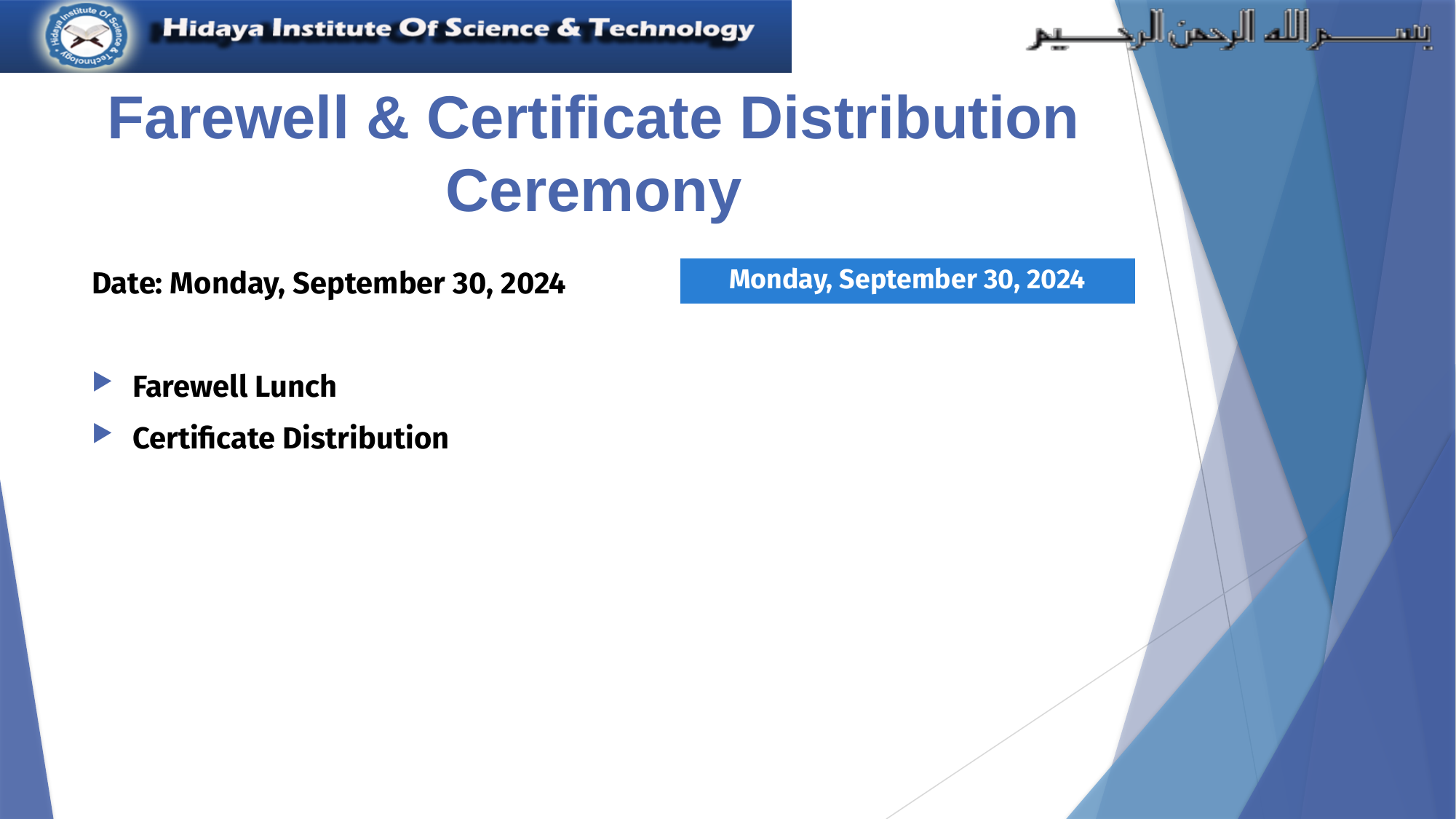

# Farewell & Certificate Distribution Ceremony
Date: Monday, September 30, 2024

Farewell Lunch
Certificate Distribution
| Monday, September 30, 2024 |
| --- |